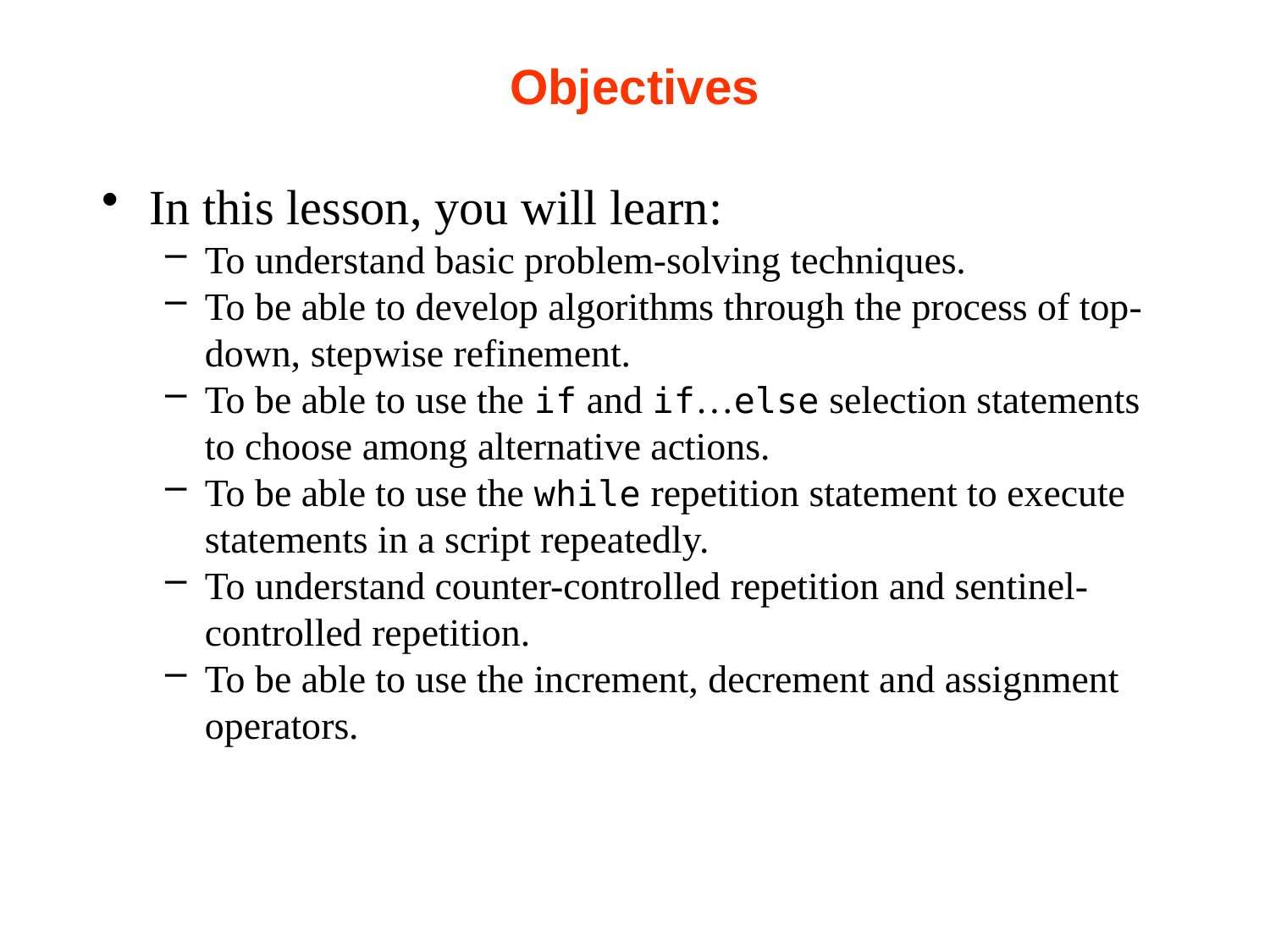

# Objectives
In this lesson, you will learn:
To understand basic problem-solving techniques.
To be able to develop algorithms through the process of top-down, stepwise refinement.
To be able to use the if and if…else selection statements to choose among alternative actions.
To be able to use the while repetition statement to execute statements in a script repeatedly.
To understand counter-controlled repetition and sentinel-controlled repetition.
To be able to use the increment, decrement and assignment operators.